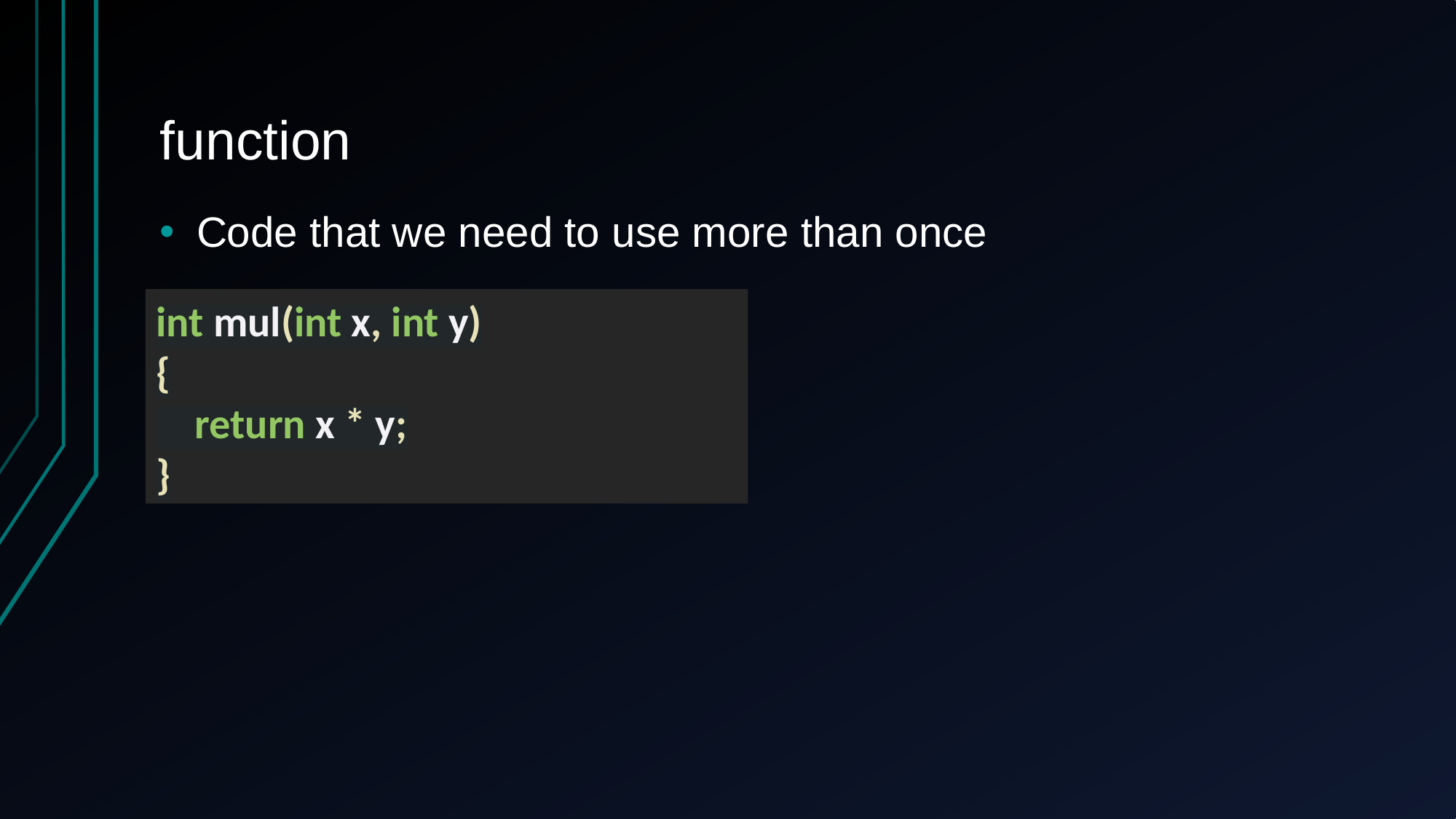

# function
Code that we need to use more than once

int mul(int x, int y)
{
    return x * y;
}